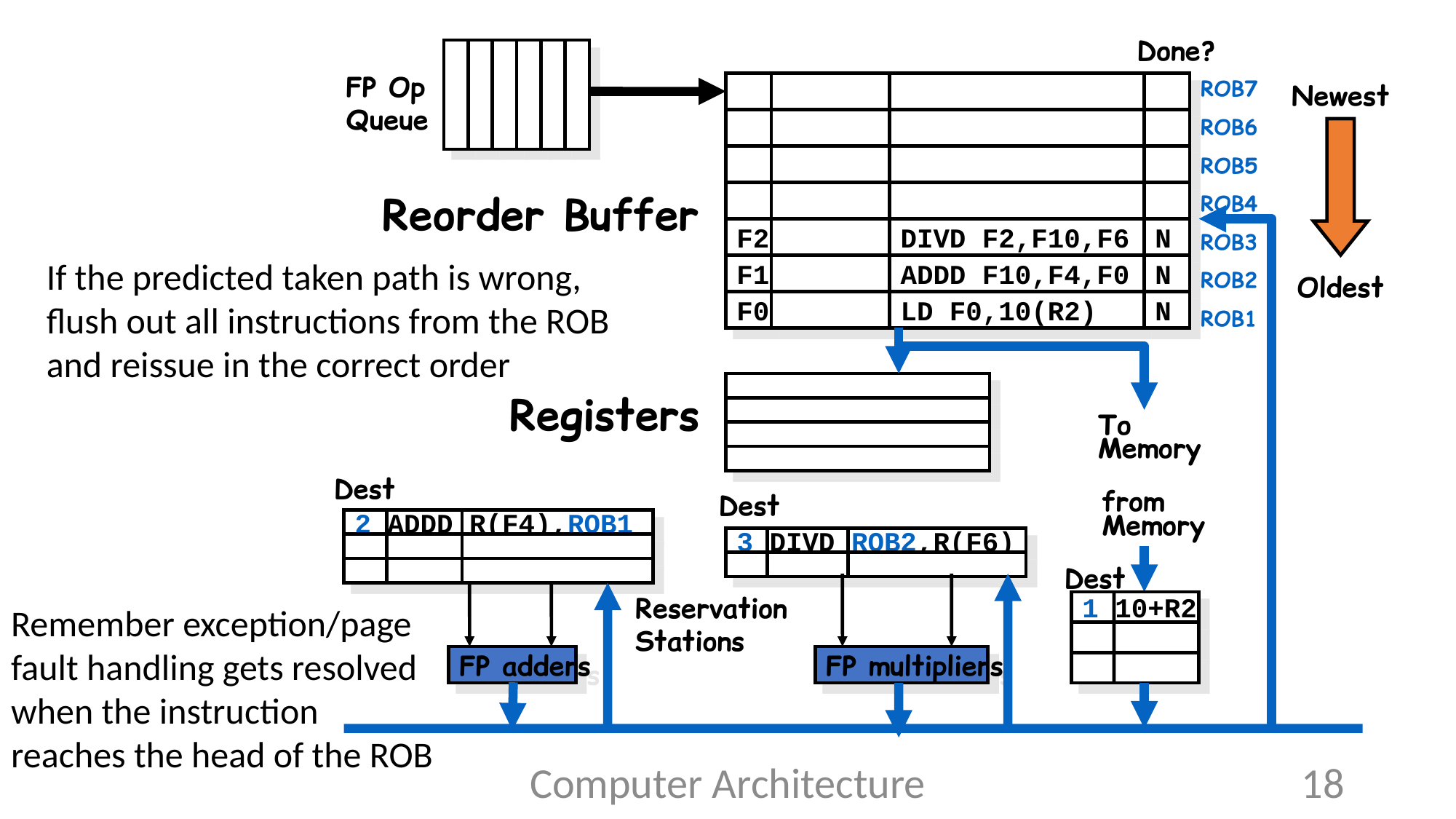

Done?
FP Op
Queue

F2

DIVD F2,F10,F6
N
F10

ADDD F10,F4,F0
N
F0

LD F0,10(R2)
N
ROB7
ROB6
ROB5
ROB4
ROB3
ROB2
ROB1
Newest

Reorder Buffer

If the predicted taken path is wrong,
flush out all instructions from the ROB
and reissue in the correct order
Oldest

Registers
To
Memory
Dest
from
Memory
Dest
2 ADDD R(F4),ROB1

3 DIVD ROB2,R(F6)

Dest

Reservation
Stations
1 10+R2

Remember exception/page
fault handling gets resolved
when the instruction
reaches the head of the ROB
FP adders
FP multipliers

Computer Architecture
18